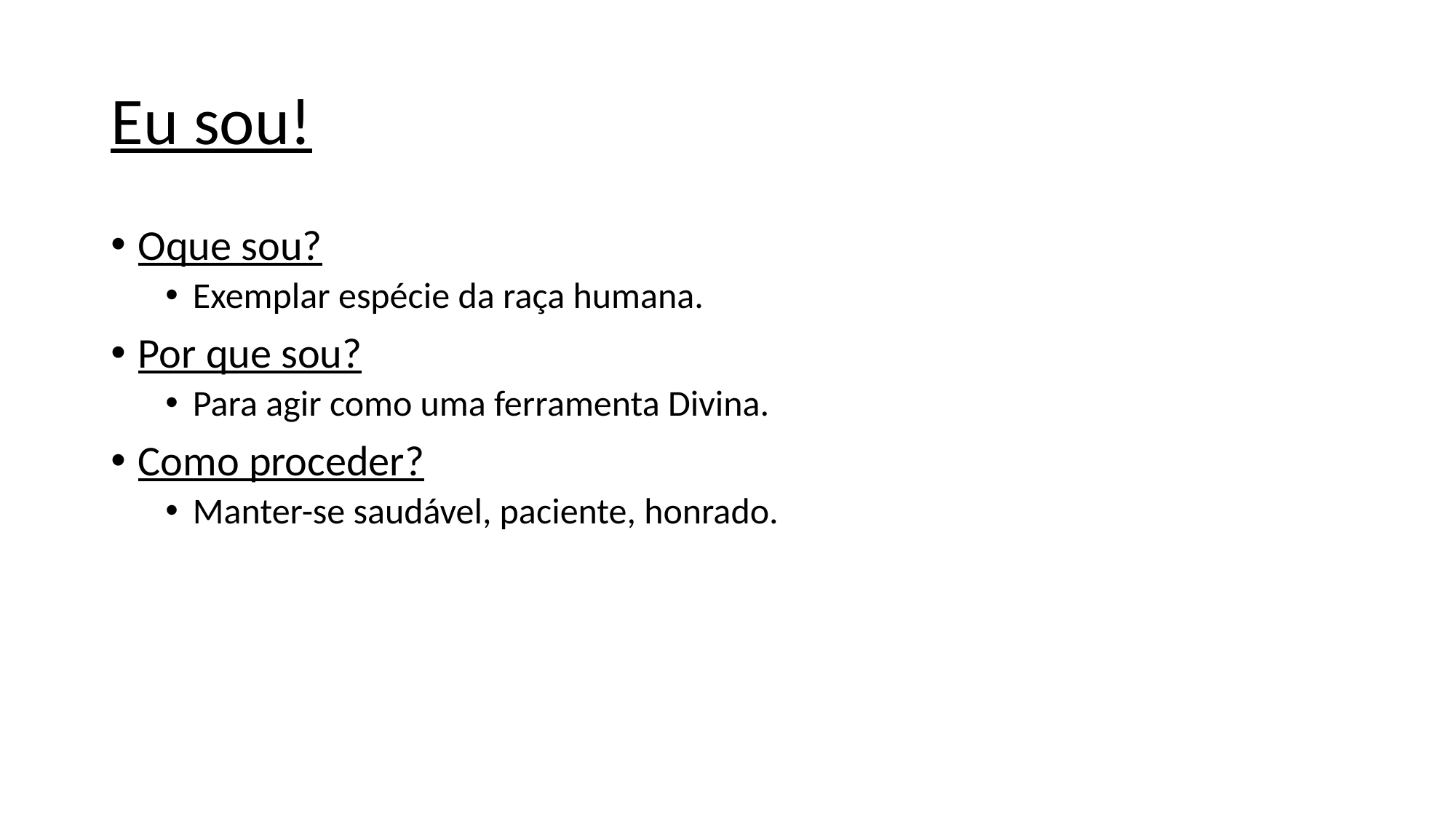

# Eu sou!
Oque sou?
Exemplar espécie da raça humana.
Por que sou?
Para agir como uma ferramenta Divina.
Como proceder?
Manter-se saudável, paciente, honrado.